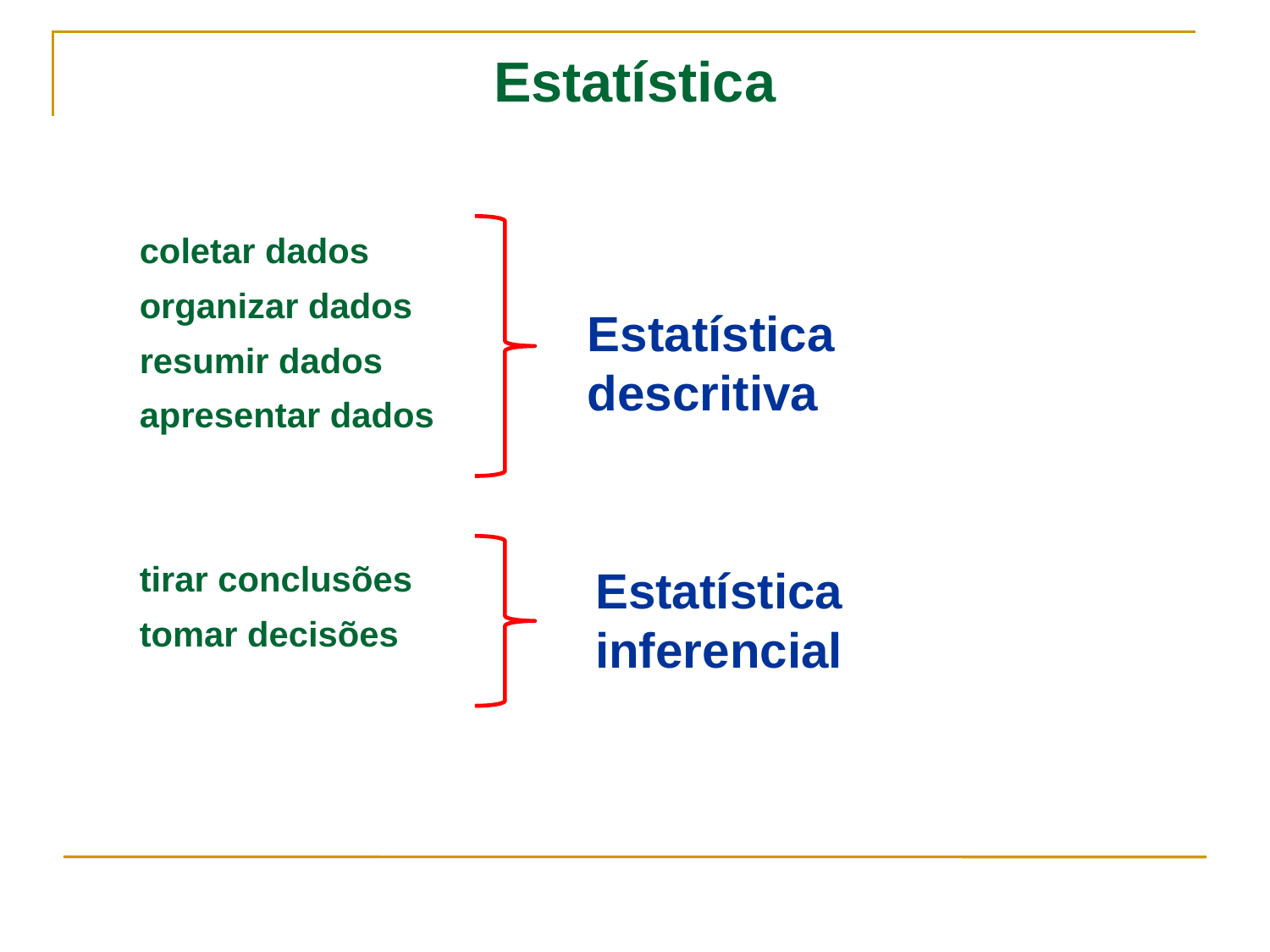

# Estatística

coletar dados
organizar dados
resumir dados
apresentar dados

tirar conclusões
tomar decisões
Estatística descritiva

Estatística inferencial